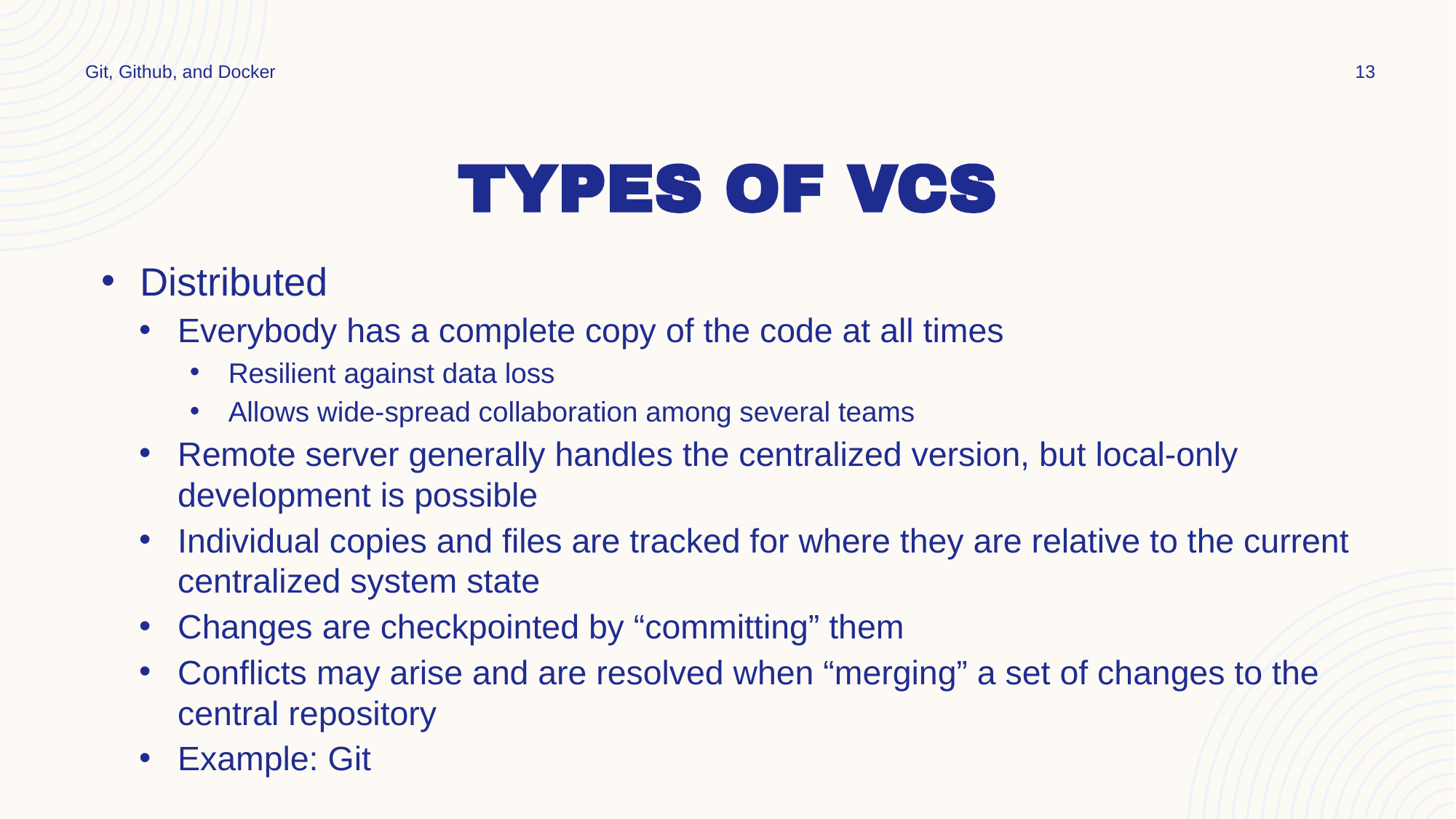

Git, Github, and Docker
13
# Types of VCS
Distributed
Everybody has a complete copy of the code at all times
Resilient against data loss
Allows wide-spread collaboration among several teams
Remote server generally handles the centralized version, but local-only development is possible
Individual copies and files are tracked for where they are relative to the current centralized system state
Changes are checkpointed by “committing” them
Conflicts may arise and are resolved when “merging” a set of changes to the central repository
Example: Git